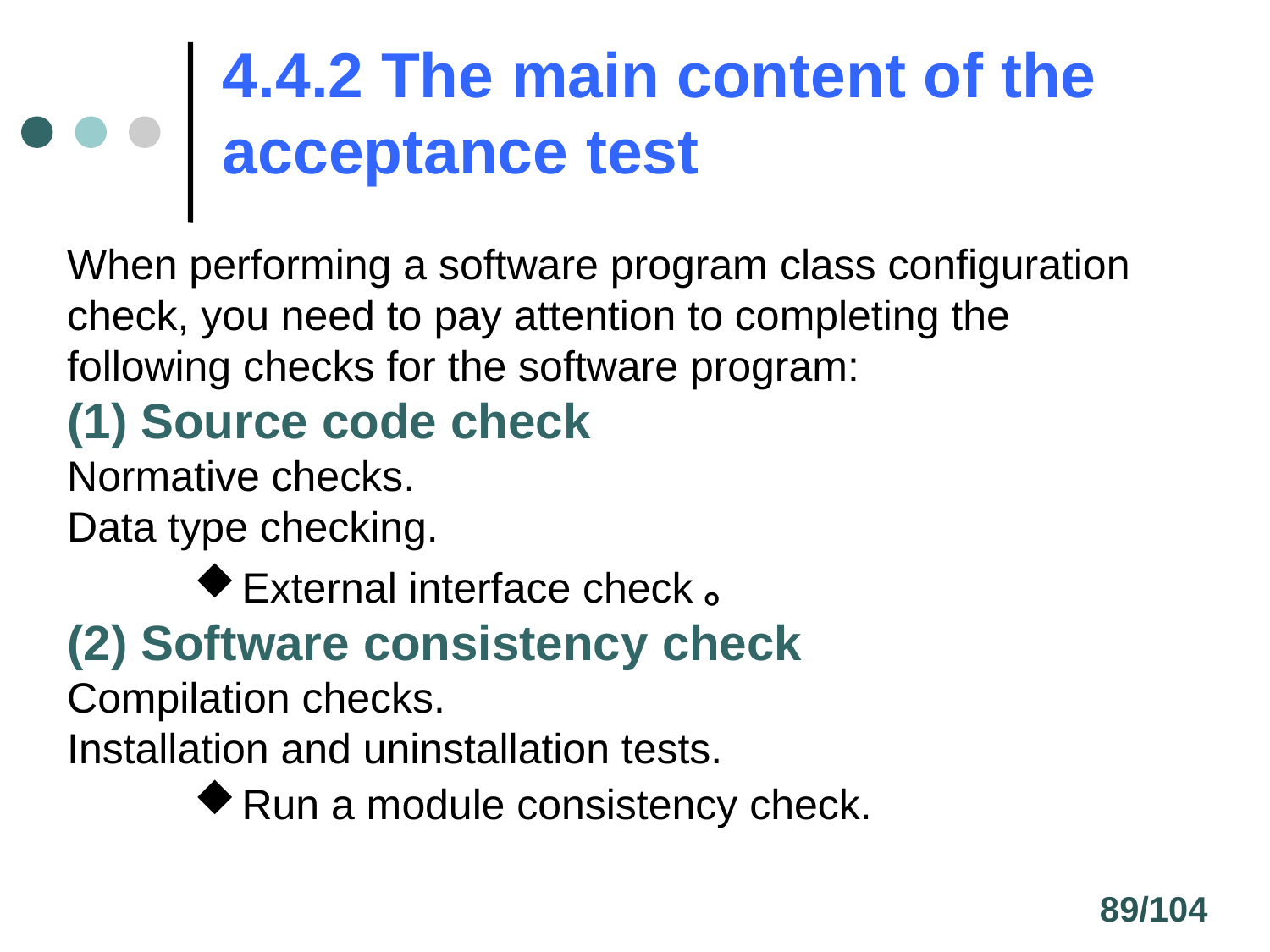

# 4.4.2 The main content of the acceptance test

When performing a software program class configuration check, you need to pay attention to completing the following checks for the software program:
(1) Source code check
Normative checks.
Data type checking.
External interface check。
(2) Software consistency check
Compilation checks.
Installation and uninstallation tests.
Run a module consistency check.
89/104